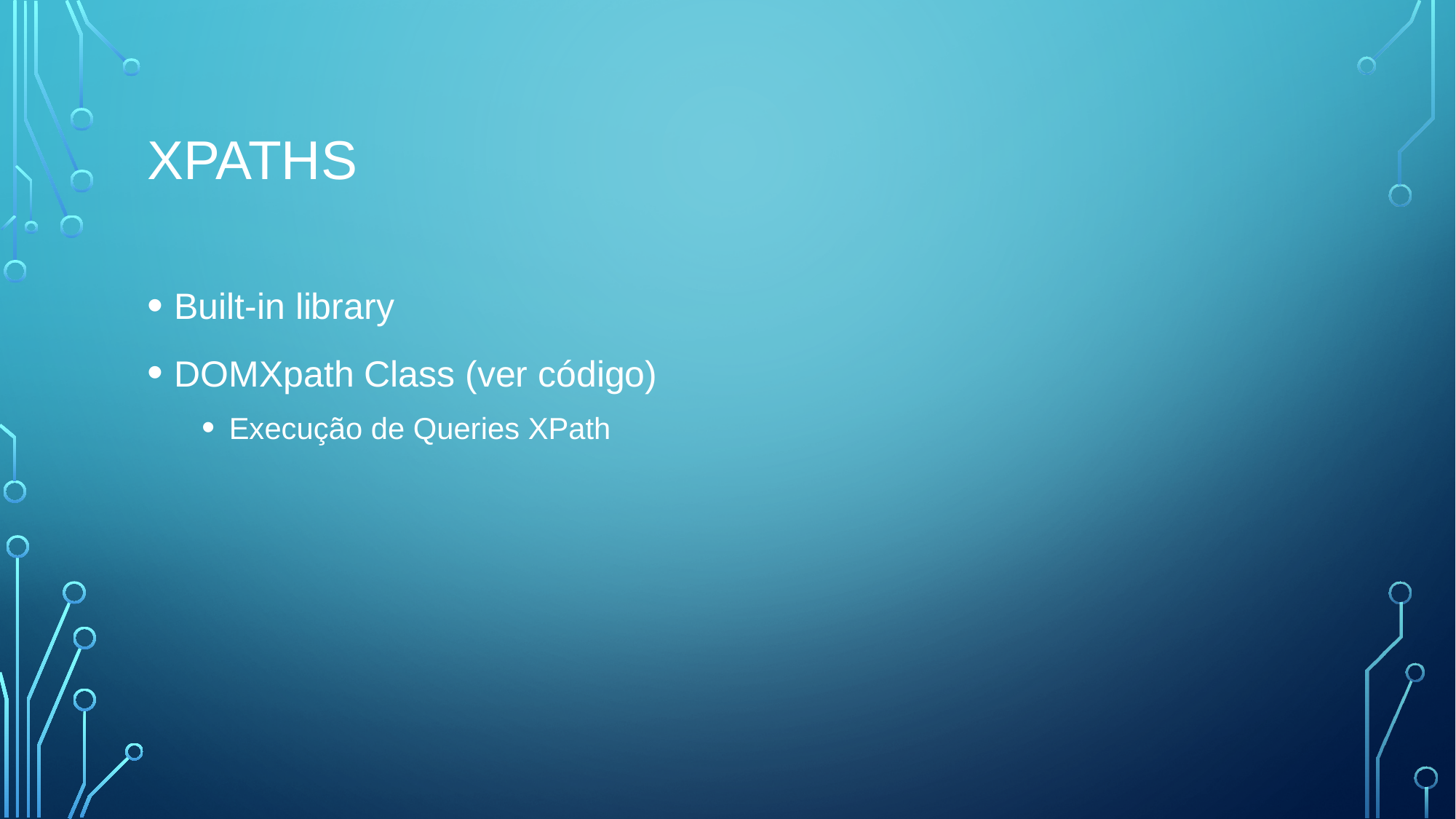

# Xpaths
Built-in library
DOMXpath Class (ver código)
Execução de Queries XPath